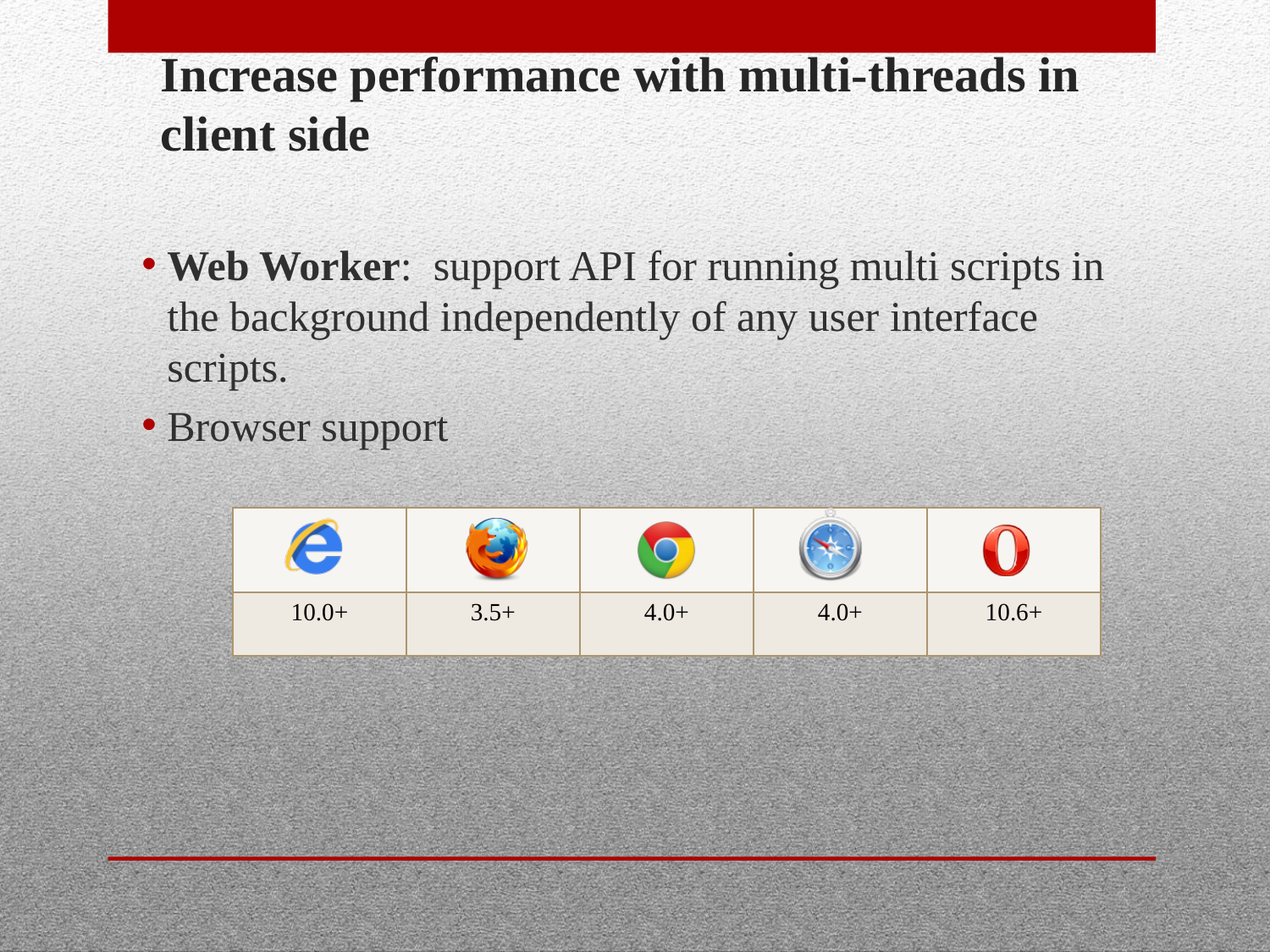

# Increase performance with multi-threads in client side
Web Worker:  support API for running multi scripts in the background independently of any user interface scripts.
Browser support

|  |  |  |  |  |
| --- | --- | --- | --- | --- |
| 10.0+ | 3.5+ | 4.0+ | 4.0+ | 10.6+ |